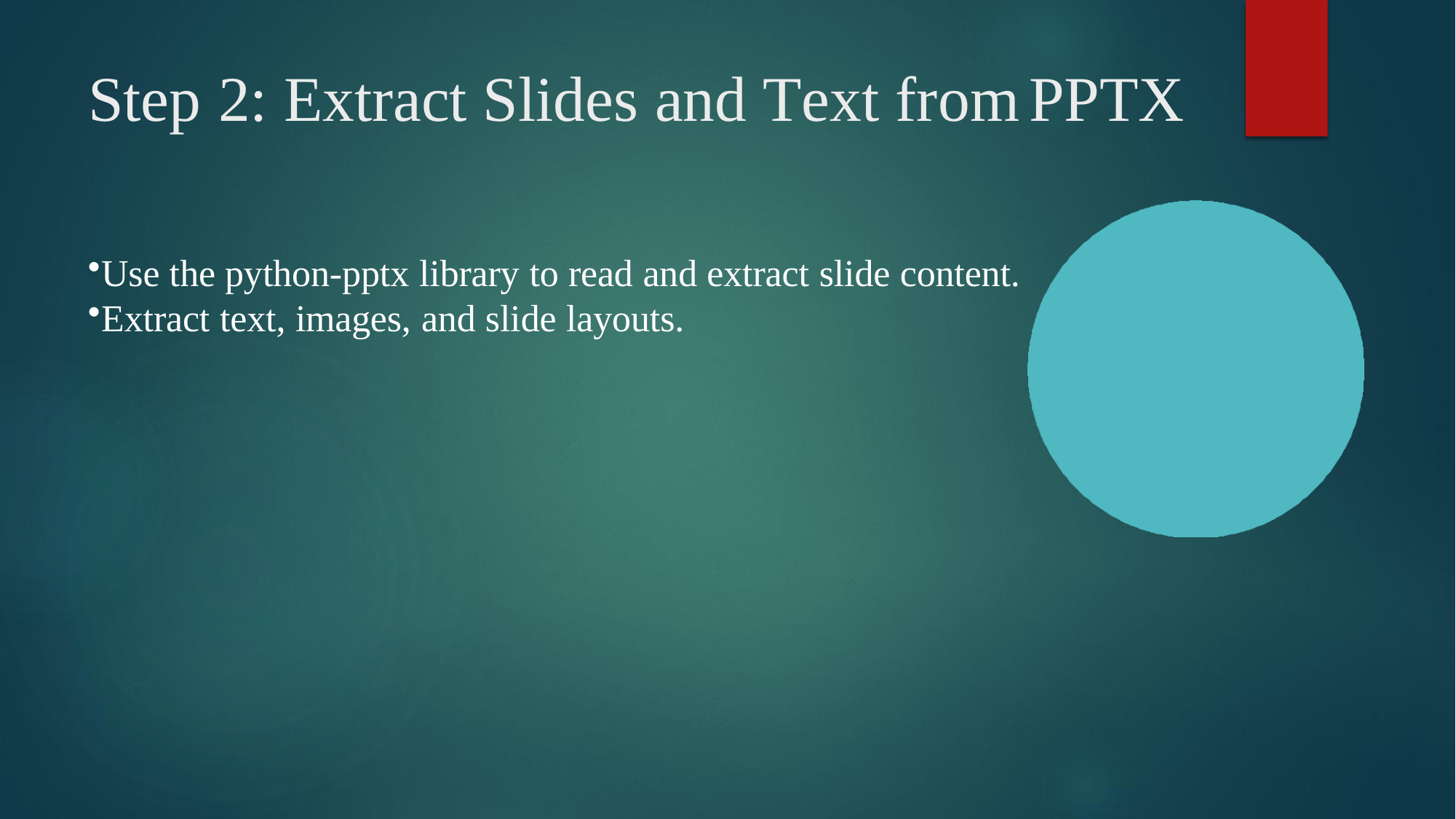

# Step	2: Extract Slides	and Text from	PPTX
Use the python-pptx library to read and extract slide content.
Extract text, images, and slide layouts.